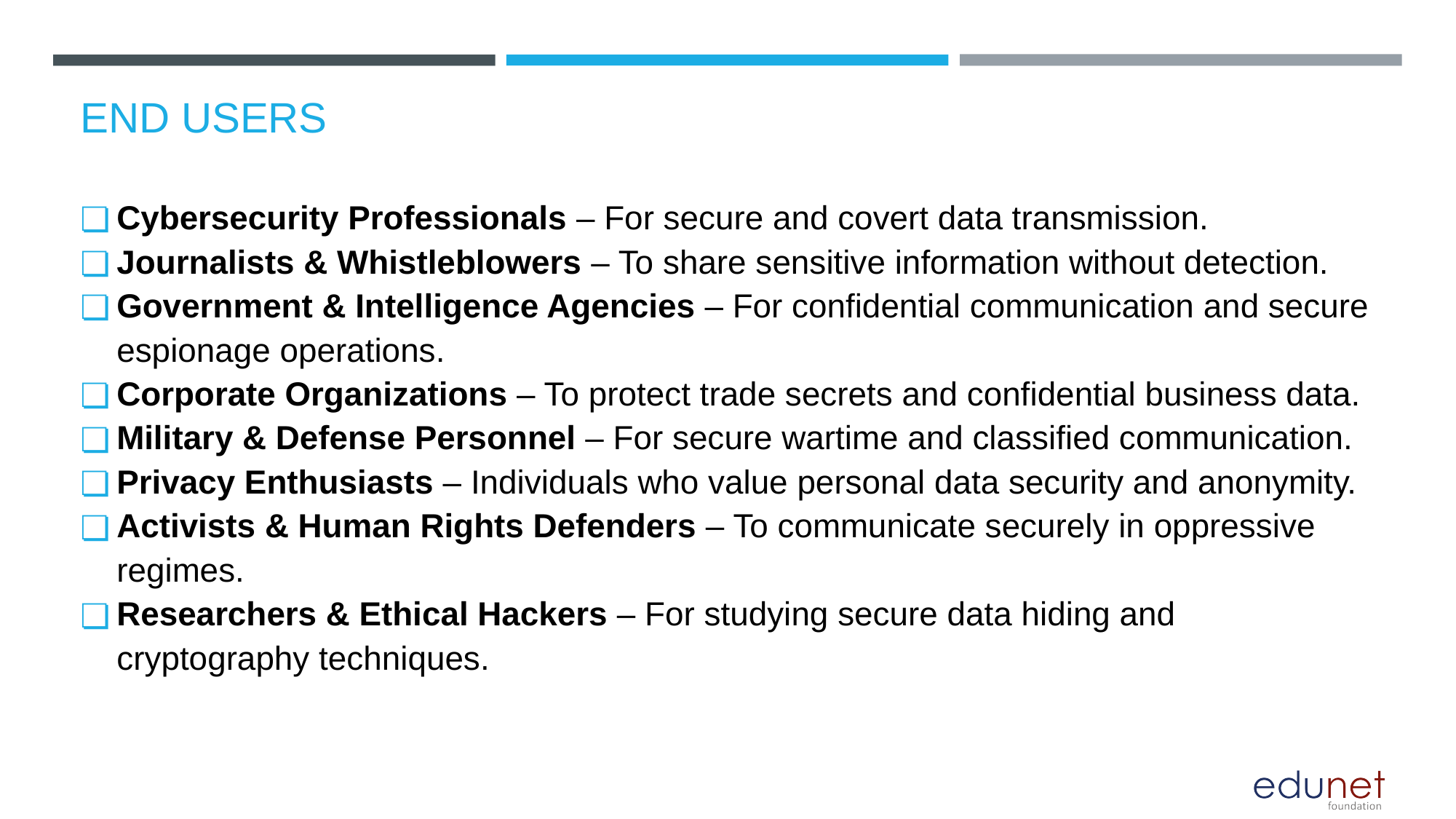

# END USERS
Cybersecurity Professionals – For secure and covert data transmission.
Journalists & Whistleblowers – To share sensitive information without detection.
Government & Intelligence Agencies – For confidential communication and secure espionage operations.
Corporate Organizations – To protect trade secrets and confidential business data.
Military & Defense Personnel – For secure wartime and classified communication.
Privacy Enthusiasts – Individuals who value personal data security and anonymity.
Activists & Human Rights Defenders – To communicate securely in oppressive regimes.
Researchers & Ethical Hackers – For studying secure data hiding and cryptography techniques.